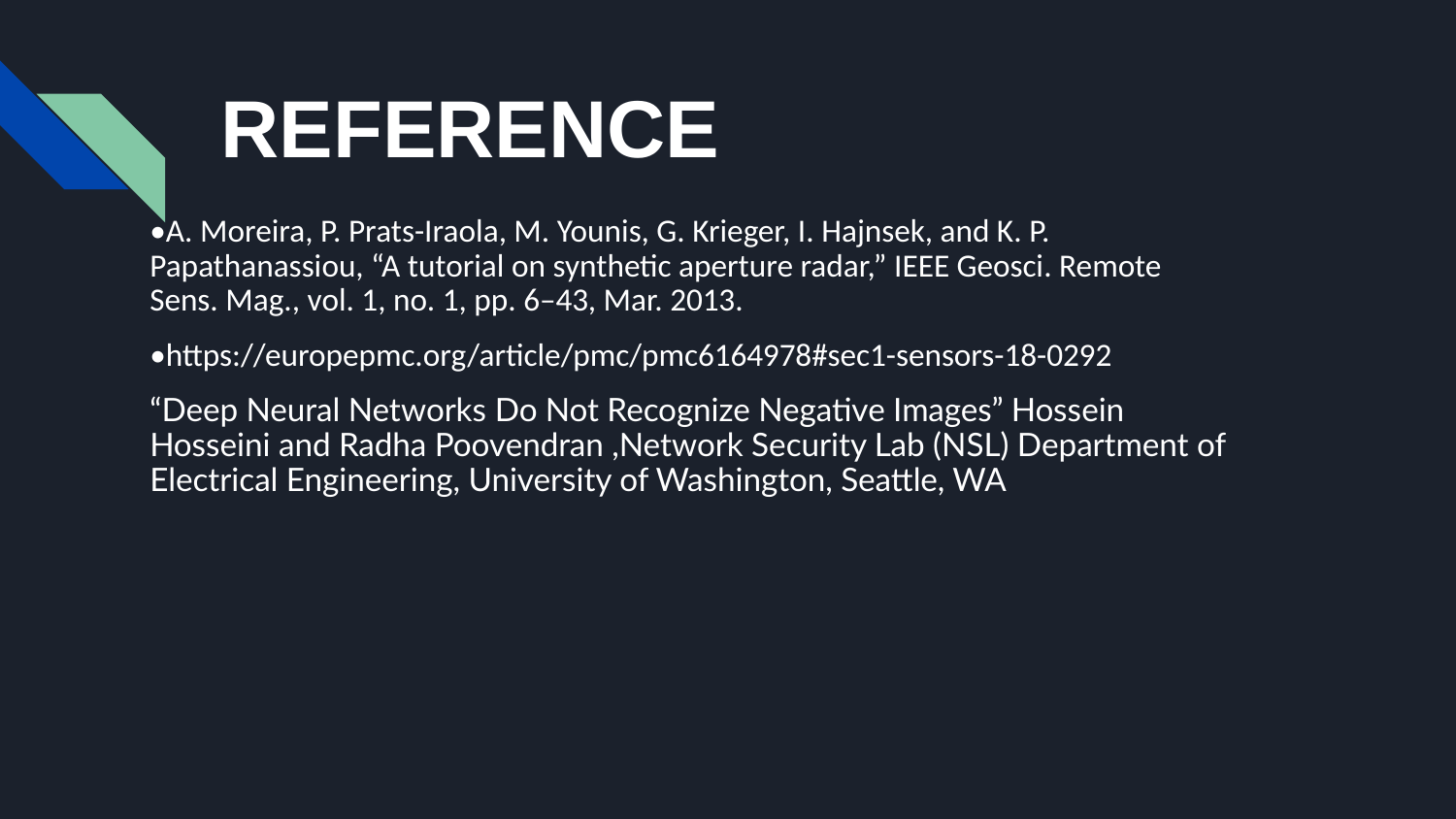

# REFERENCE
•A. Moreira, P. Prats-Iraola, M. Younis, G. Krieger, I. Hajnsek, and K. P. Papathanassiou, “A tutorial on synthetic aperture radar,” IEEE Geosci. Remote Sens. Mag., vol. 1, no. 1, pp. 6–43, Mar. 2013.
•https://europepmc.org/article/pmc/pmc6164978#sec1-sensors-18-0292
“Deep Neural Networks Do Not Recognize Negative Images” Hossein Hosseini and Radha Poovendran ,Network Security Lab (NSL) Department of Electrical Engineering, University of Washington, Seattle, WA